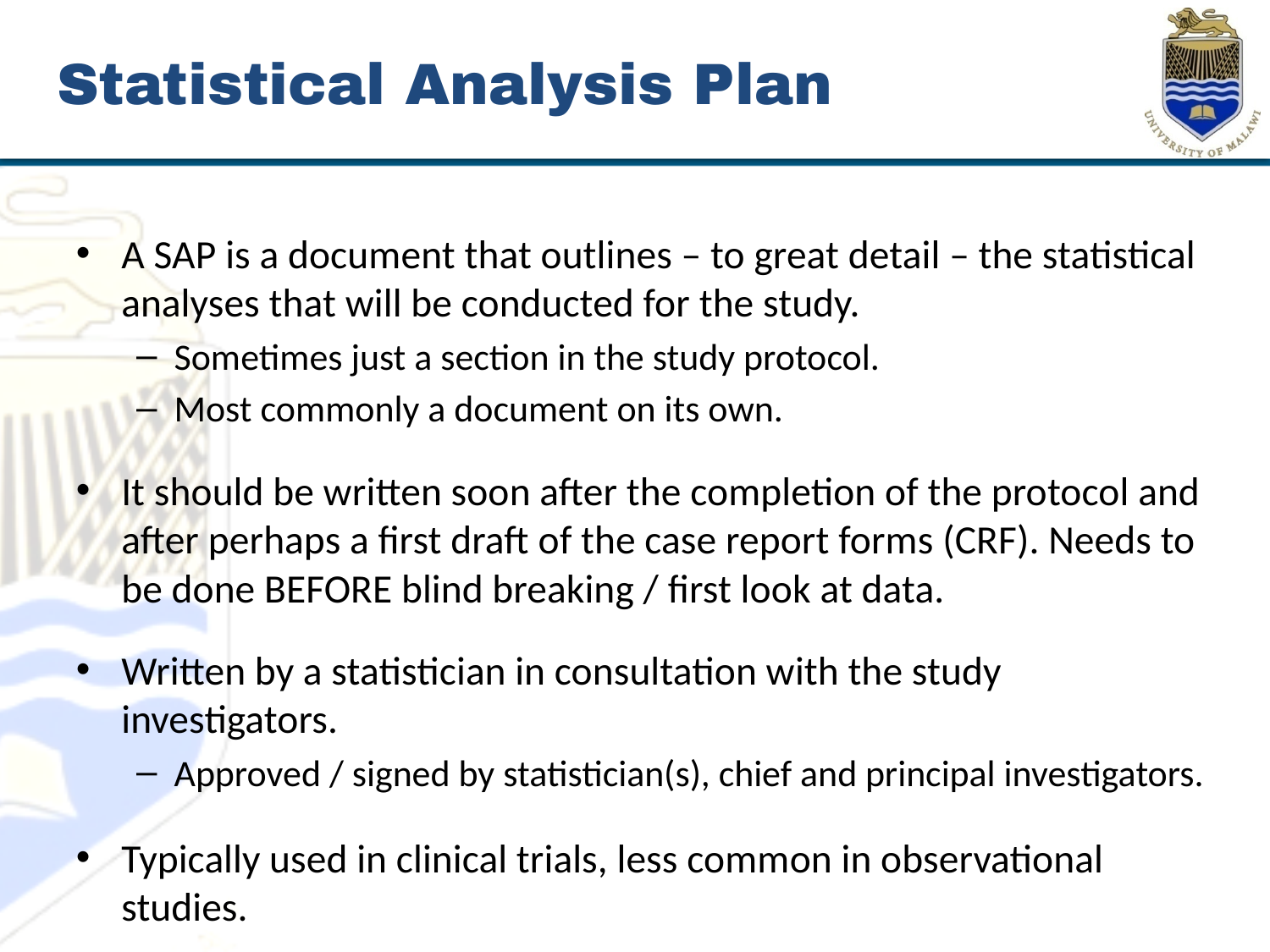

# Statistical Analysis Plan
A SAP is a document that outlines – to great detail – the statistical analyses that will be conducted for the study.
Sometimes just a section in the study protocol.
Most commonly a document on its own.

It should be written soon after the completion of the protocol and after perhaps a first draft of the case report forms (CRF). Needs to be done BEFORE blind breaking / first look at data.

Written by a statistician in consultation with the study investigators.
Approved / signed by statistician(s), chief and principal investigators.

Typically used in clinical trials, less common in observational studies.